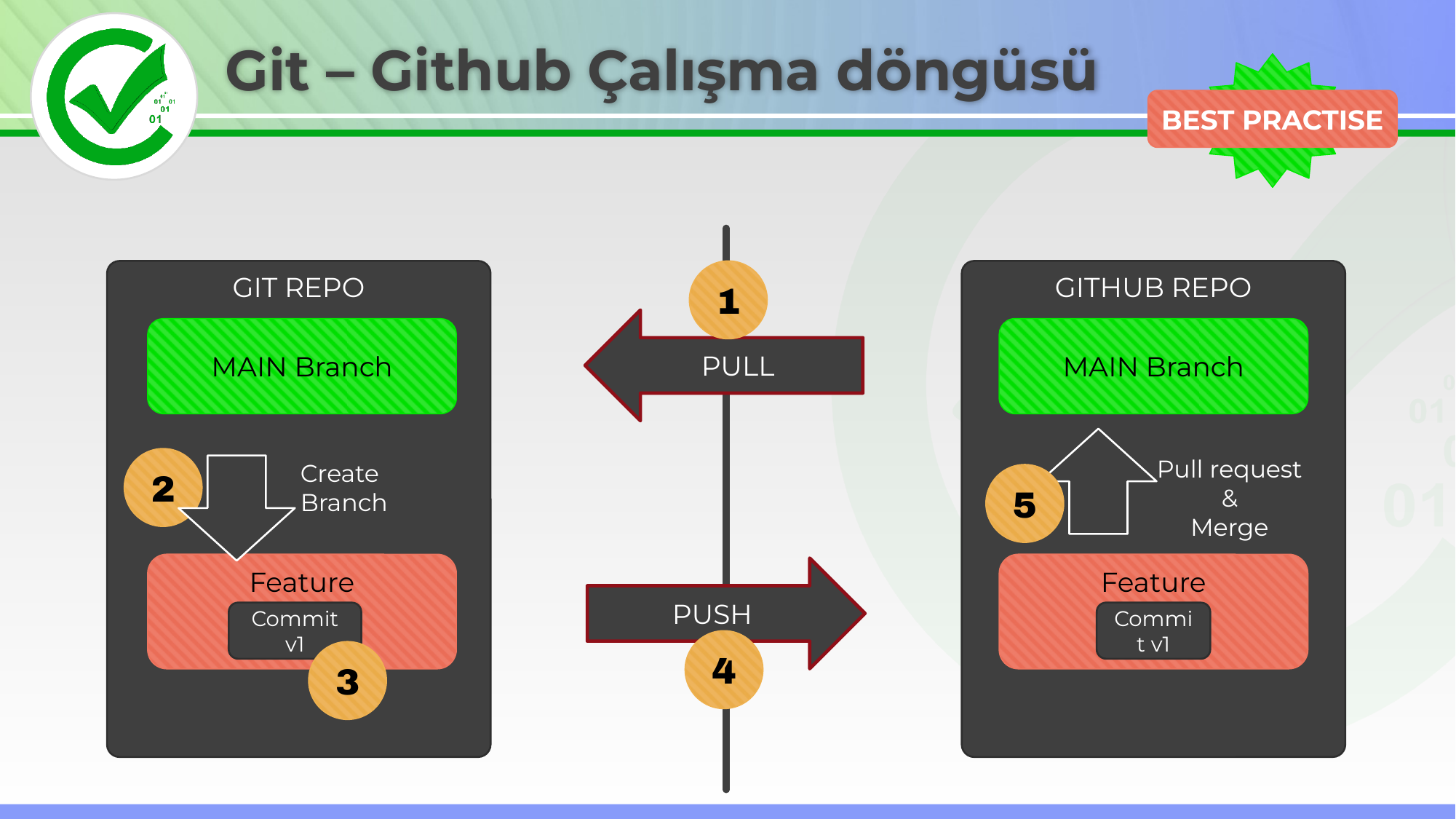

Git – Github Çalışma döngüsü

BEST PRACTISE
GIT REPO
1
GITHUB REPO
PULL
MAIN Branch
MAIN Branch

2
Pull request
&
Merge
Create
Branch

5
Feature
Feature
PUSH
Commit v1
Commit v1
4
3